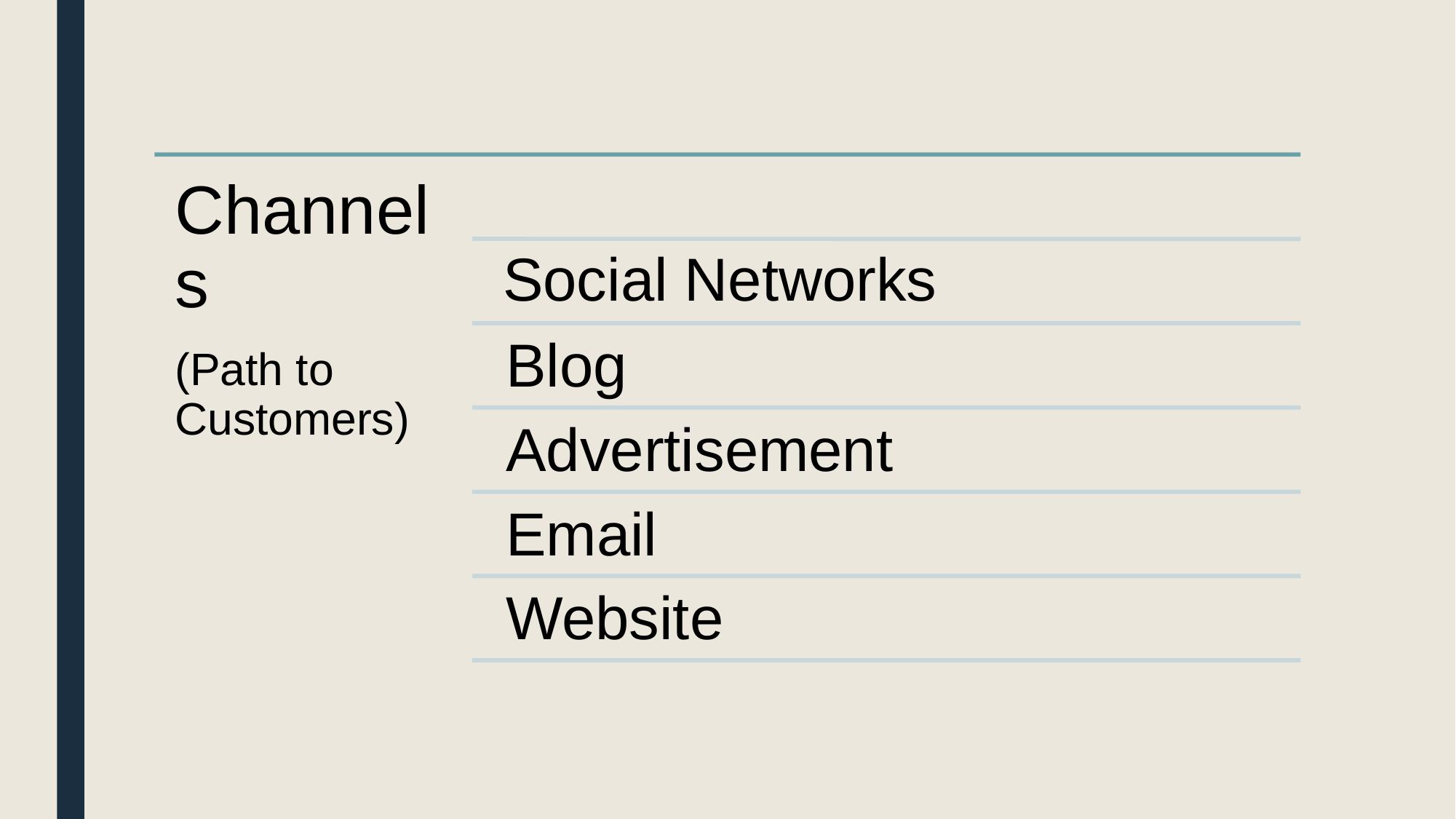

Channels
(Path to Customers)
Social Networks

Blog
Advertisement
Email
Website